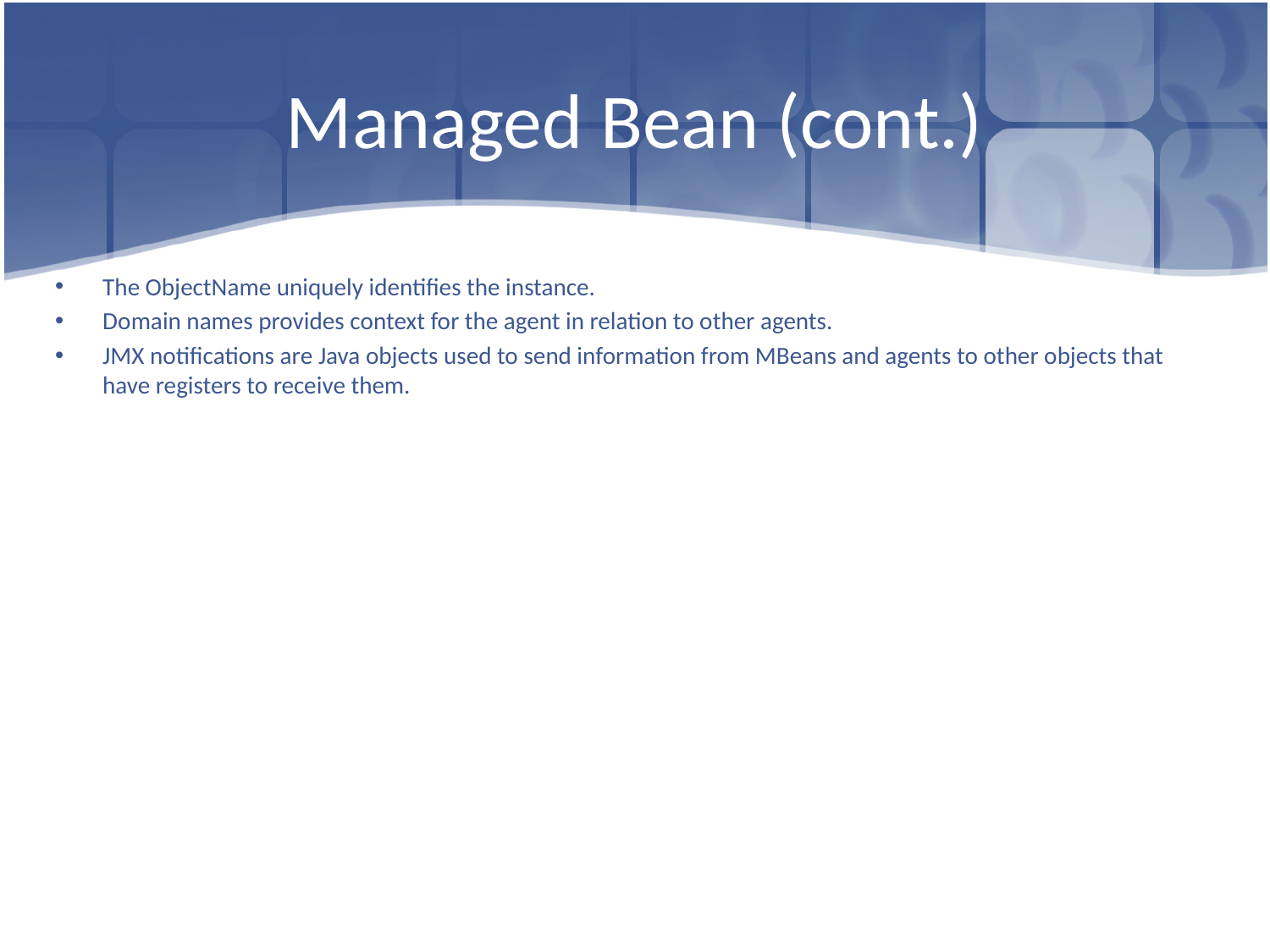

# Managed Bean (cont.)
The ObjectName uniquely identifies the instance.
Domain names provides context for the agent in relation to other agents.
JMX notifications are Java objects used to send information from MBeans and agents to other objects that have registers to receive them.